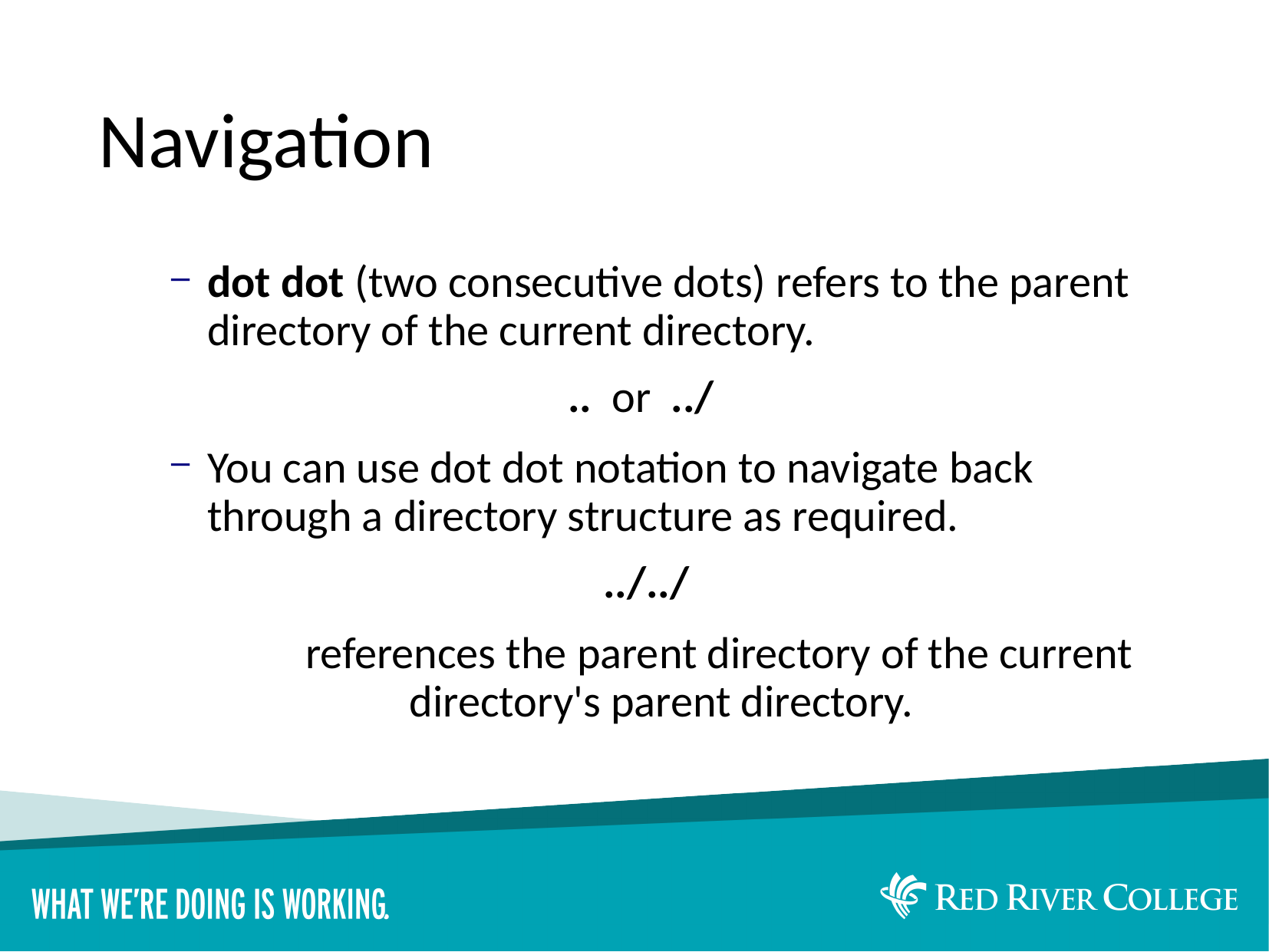

# Navigation
dot dot (two consecutive dots) refers to the parent directory of the current directory.
..  or  ../
You can use dot dot notation to navigate back through a directory structure as required.
 ../../
 		references the parent directory of the current directory's parent directory.